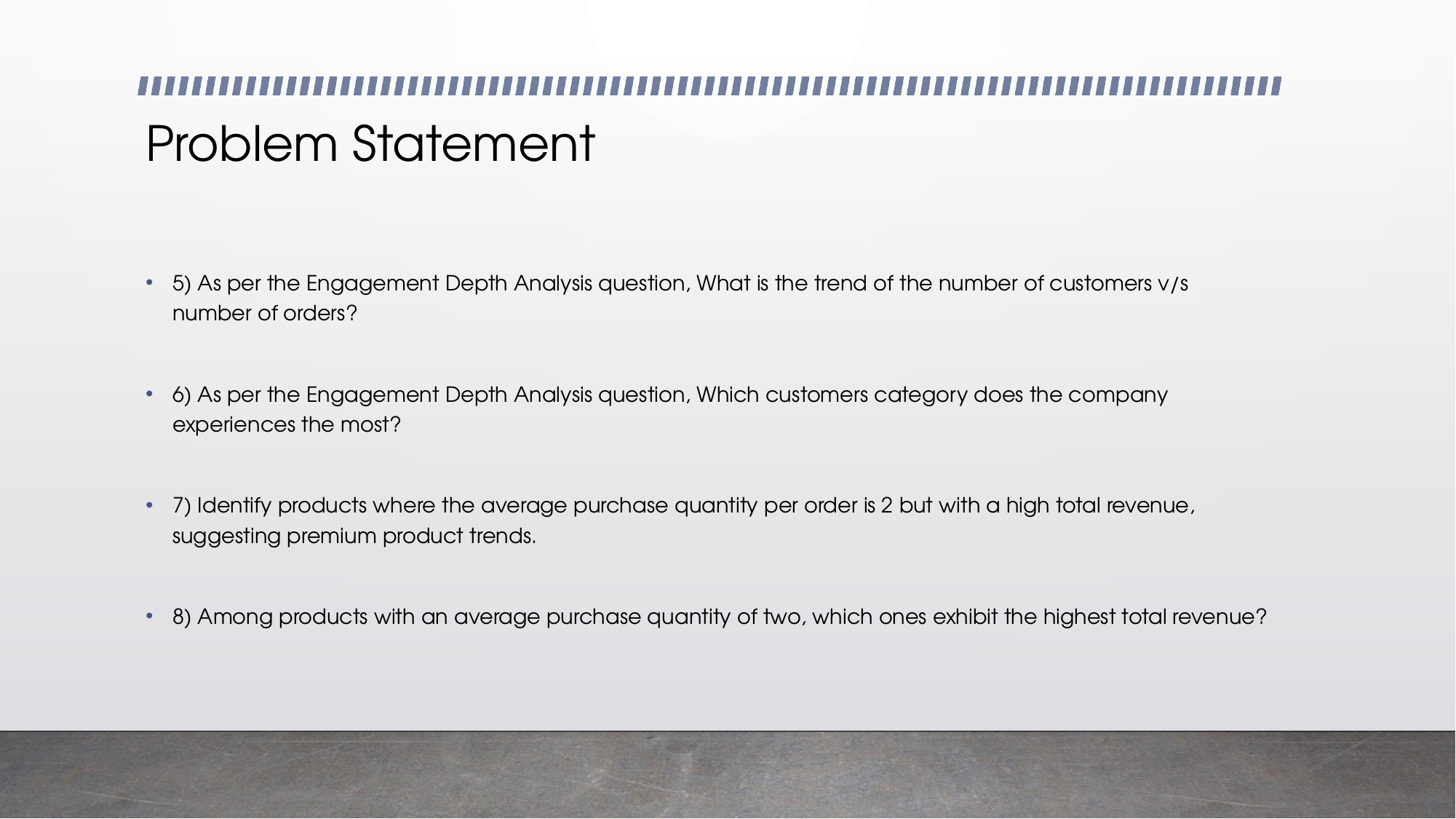

# Problem Statement
5) As per the Engagement Depth Analysis question, What is the trend of the number of customers v/s number of orders?

6) As per the Engagement Depth Analysis question, Which customers category does the company experiences the most?

7) Identify products where the average purchase quantity per order is 2 but with a high total revenue, suggesting premium product trends.

8) Among products with an average purchase quantity of two, which ones exhibit the highest total revenue?